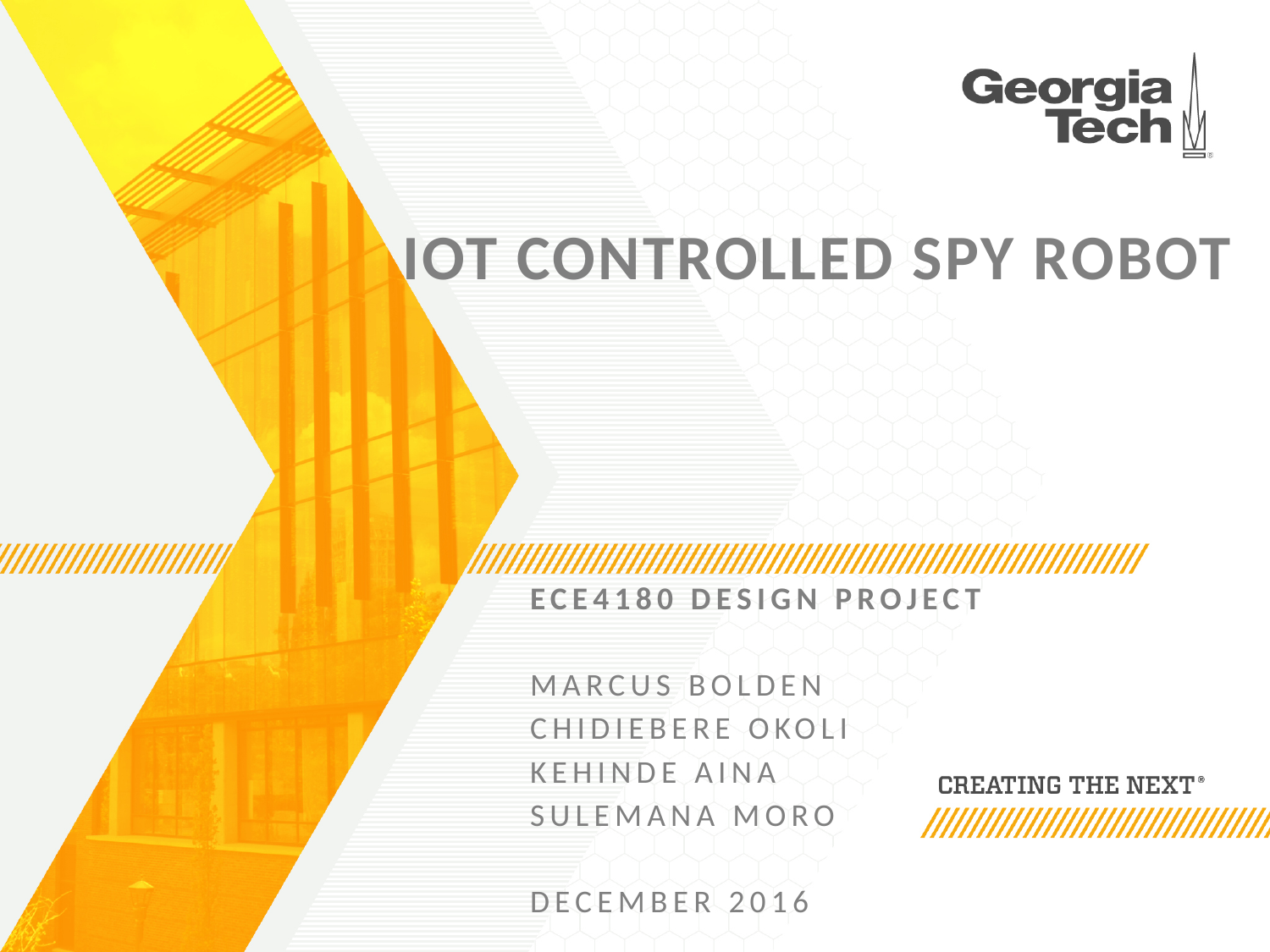

# IoT CONTROLLED SpY robot
Ece4180 design project

Marcus bolden
Chidiebere okoli
Kehinde aina
Sulemana moro

December 2016